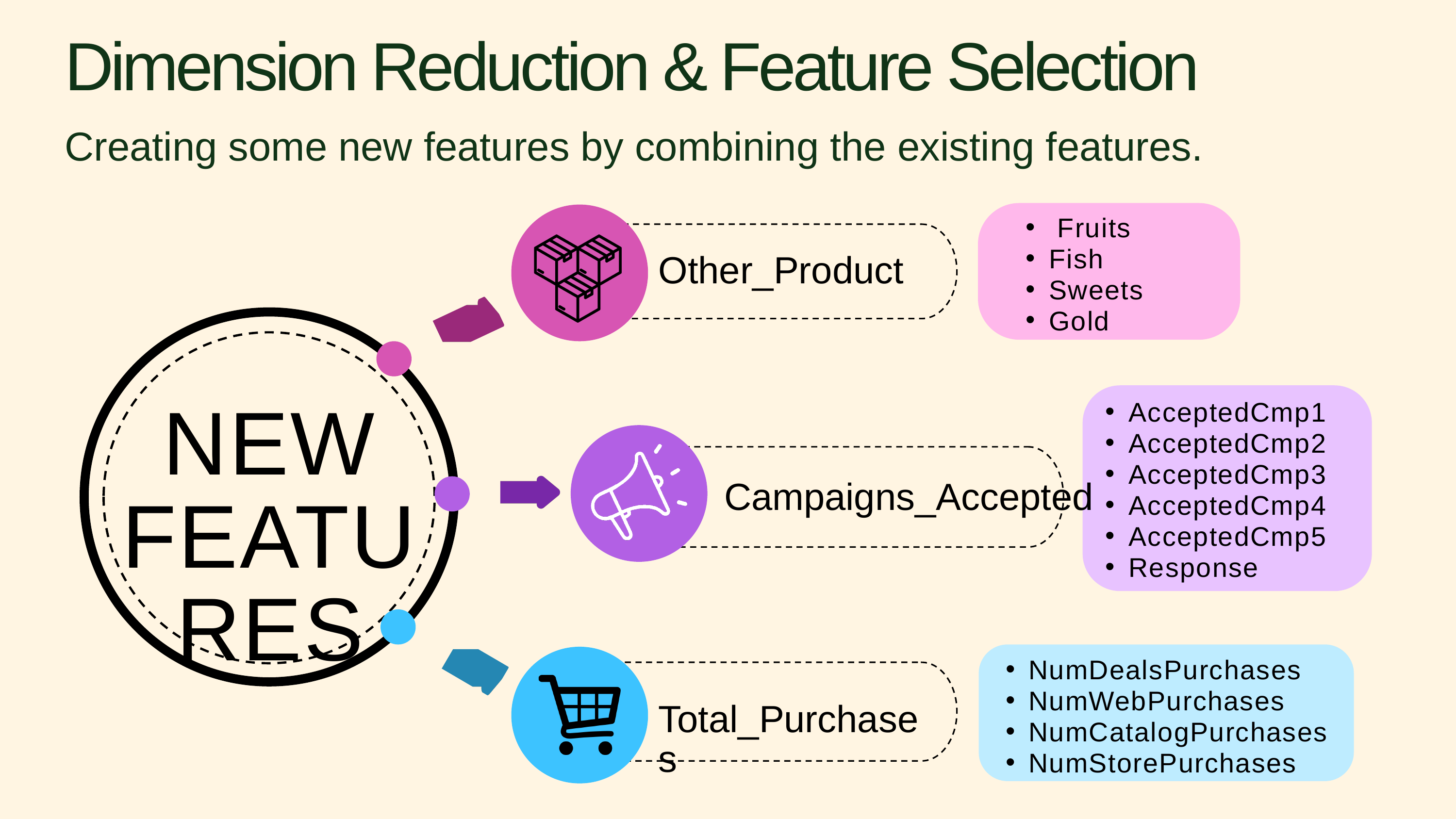

Dimension Reduction & Feature Selection
Creating some new features by combining the existing features.

 Fruits
Fish
Sweets
Gold

Other_Product

NEW FEATURES

AcceptedCmp1
AcceptedCmp2
AcceptedCmp3
AcceptedCmp4
AcceptedCmp5
Response

Campaigns_Accepted

NumDealsPurchases
NumWebPurchases
NumCatalogPurchases
NumStorePurchases

Total_Purchases